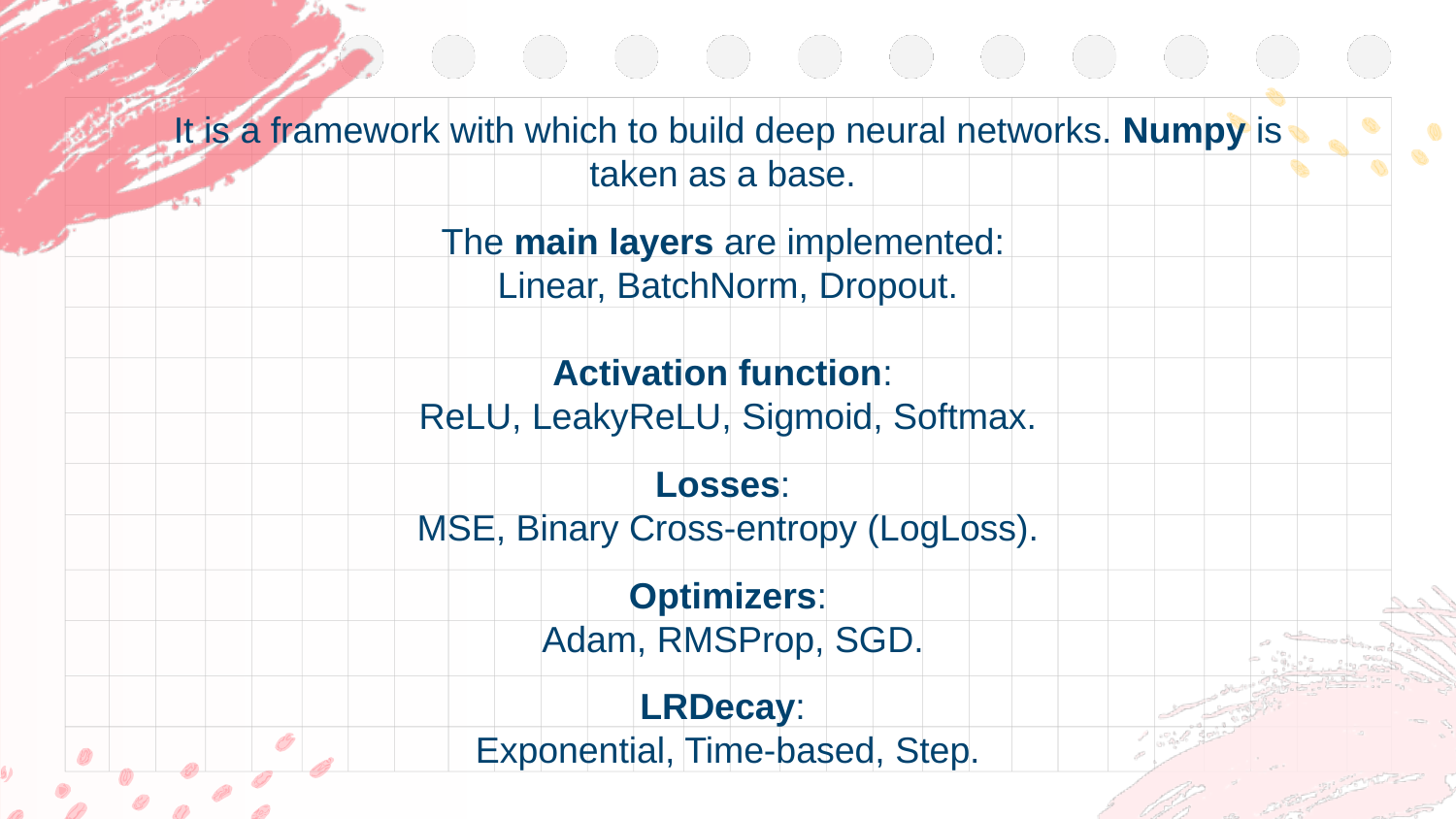

It is a framework with which to build deep neural networks. Numpy is taken as a base.

The main layers are implemented:
Linear, BatchNorm, Dropout.

Activation function:
ReLU, LeakyReLU, Sigmoid, Softmax.

Losses:
MSE, Binary Cross-entropy (LogLoss).

Optimizers:
 Adam, RMSProp, SGD.

LRDecay:
Exponential, Time-based, Step.